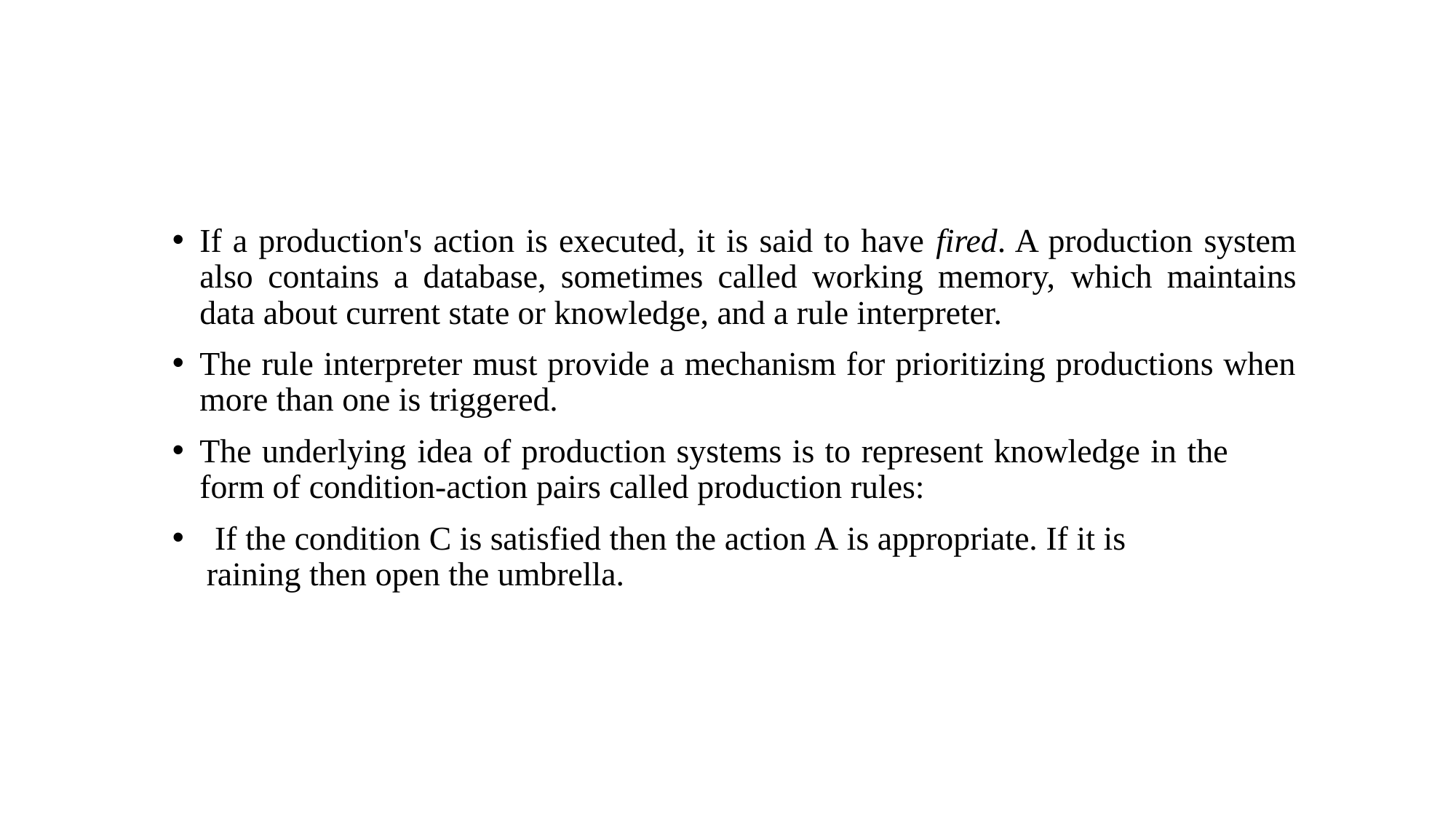

#
If a production's action is executed, it is said to have fired. A production system also contains a database, sometimes called working memory, which maintains data about current state or knowledge, and a rule interpreter.
The rule interpreter must provide a mechanism for prioritizing productions when more than one is triggered.
The underlying idea of production systems is to represent knowledge in the form of condition-action pairs called production rules:
 If the condition C is satisfied then the action A is appropriate. If it is raining then open the umbrella.